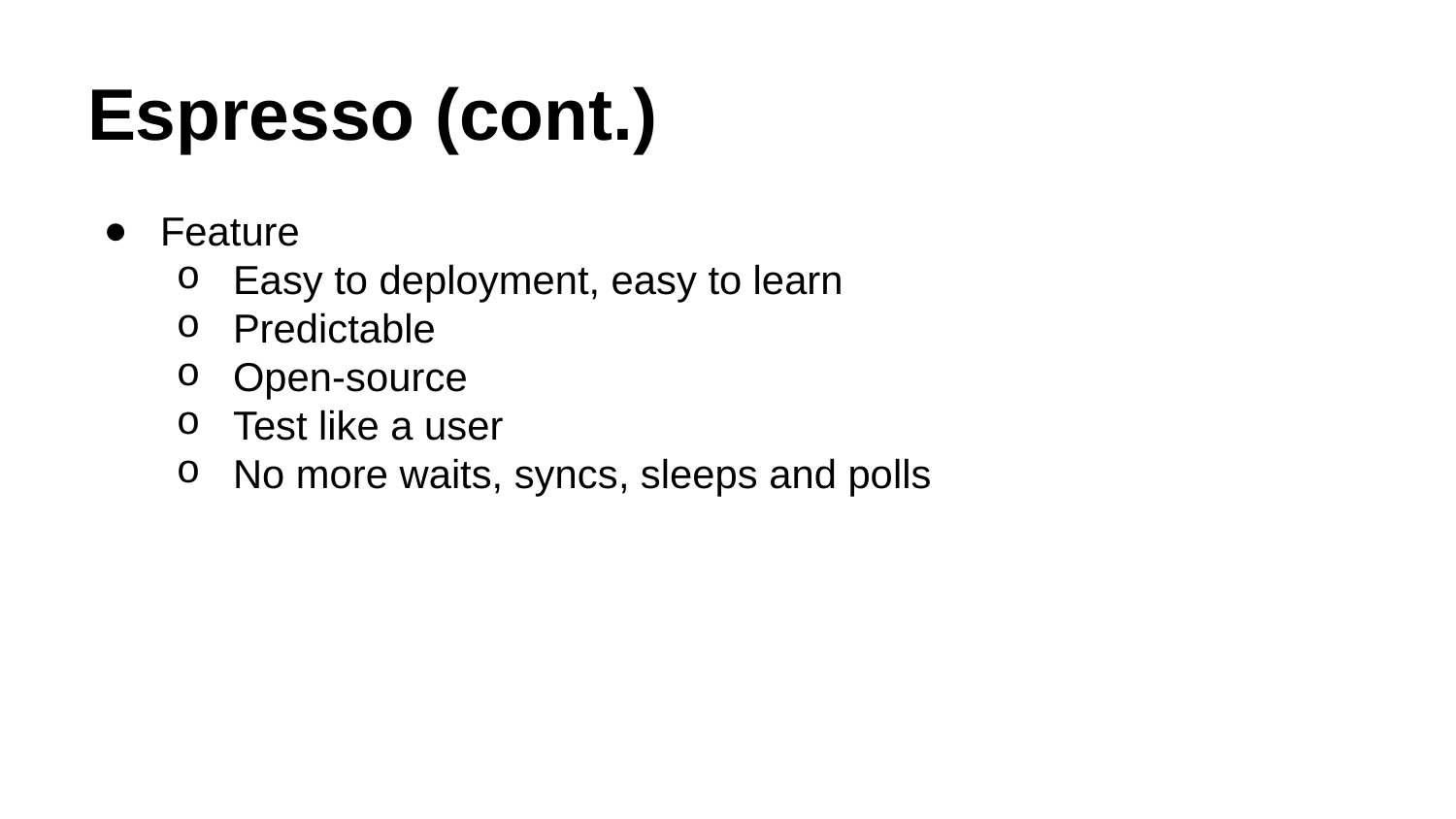

# Espresso (cont.)
Feature
Easy to deployment, easy to learn
Predictable
Open-source
Test like a user
No more waits, syncs, sleeps and polls